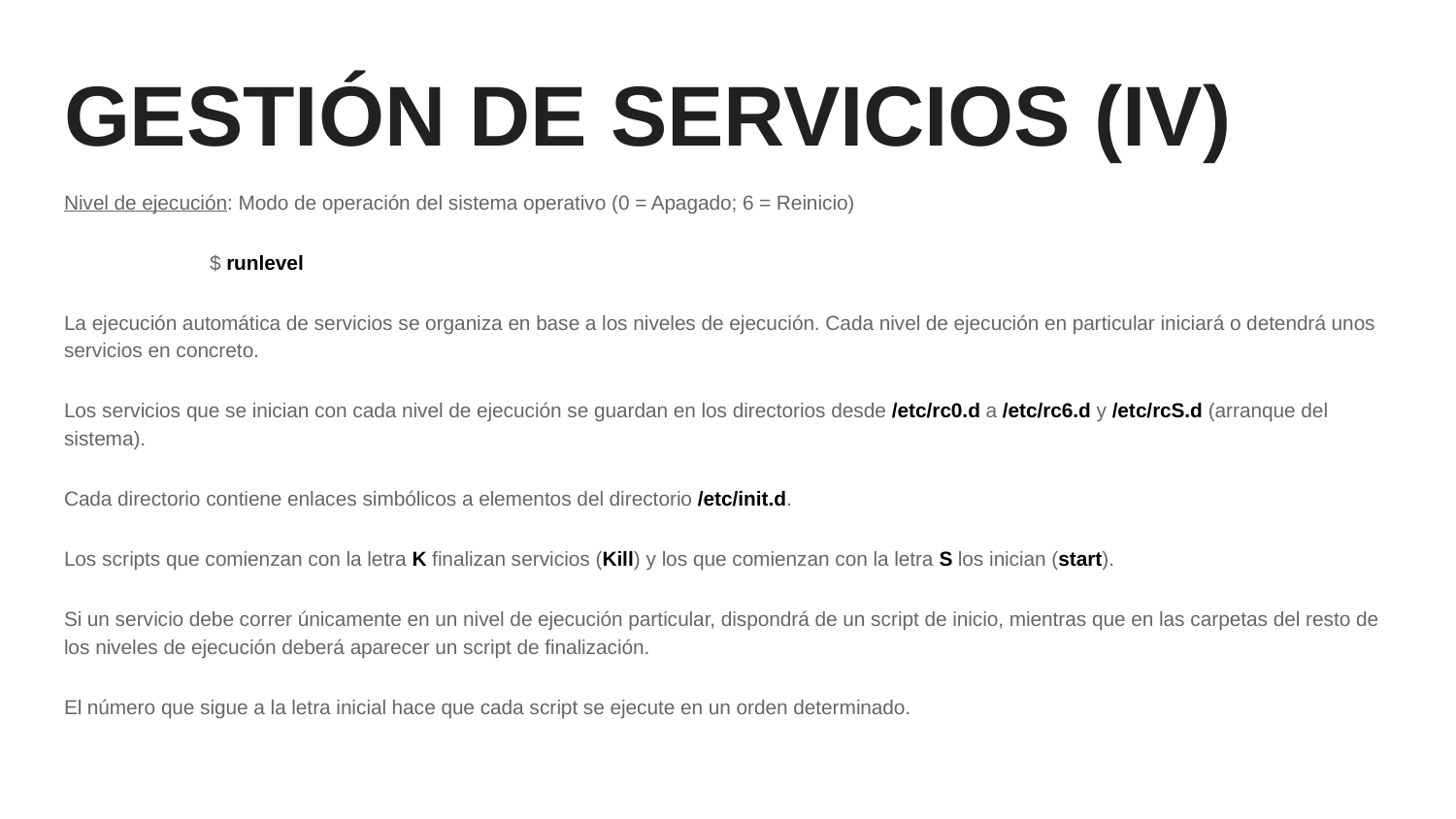

# GESTIÓN DE SERVICIOS (IV)
Nivel de ejecución: Modo de operación del sistema operativo (0 = Apagado; 6 = Reinicio)
	$ runlevel
La ejecución automática de servicios se organiza en base a los niveles de ejecución. Cada nivel de ejecución en particular iniciará o detendrá unos servicios en concreto.
Los servicios que se inician con cada nivel de ejecución se guardan en los directorios desde /etc/rc0.d a /etc/rc6.d y /etc/rcS.d (arranque del sistema).
Cada directorio contiene enlaces simbólicos a elementos del directorio /etc/init.d.
Los scripts que comienzan con la letra K finalizan servicios (Kill) y los que comienzan con la letra S los inician (start).
Si un servicio debe correr únicamente en un nivel de ejecución particular, dispondrá de un script de inicio, mientras que en las carpetas del resto de los niveles de ejecución deberá aparecer un script de finalización.
El número que sigue a la letra inicial hace que cada script se ejecute en un orden determinado.